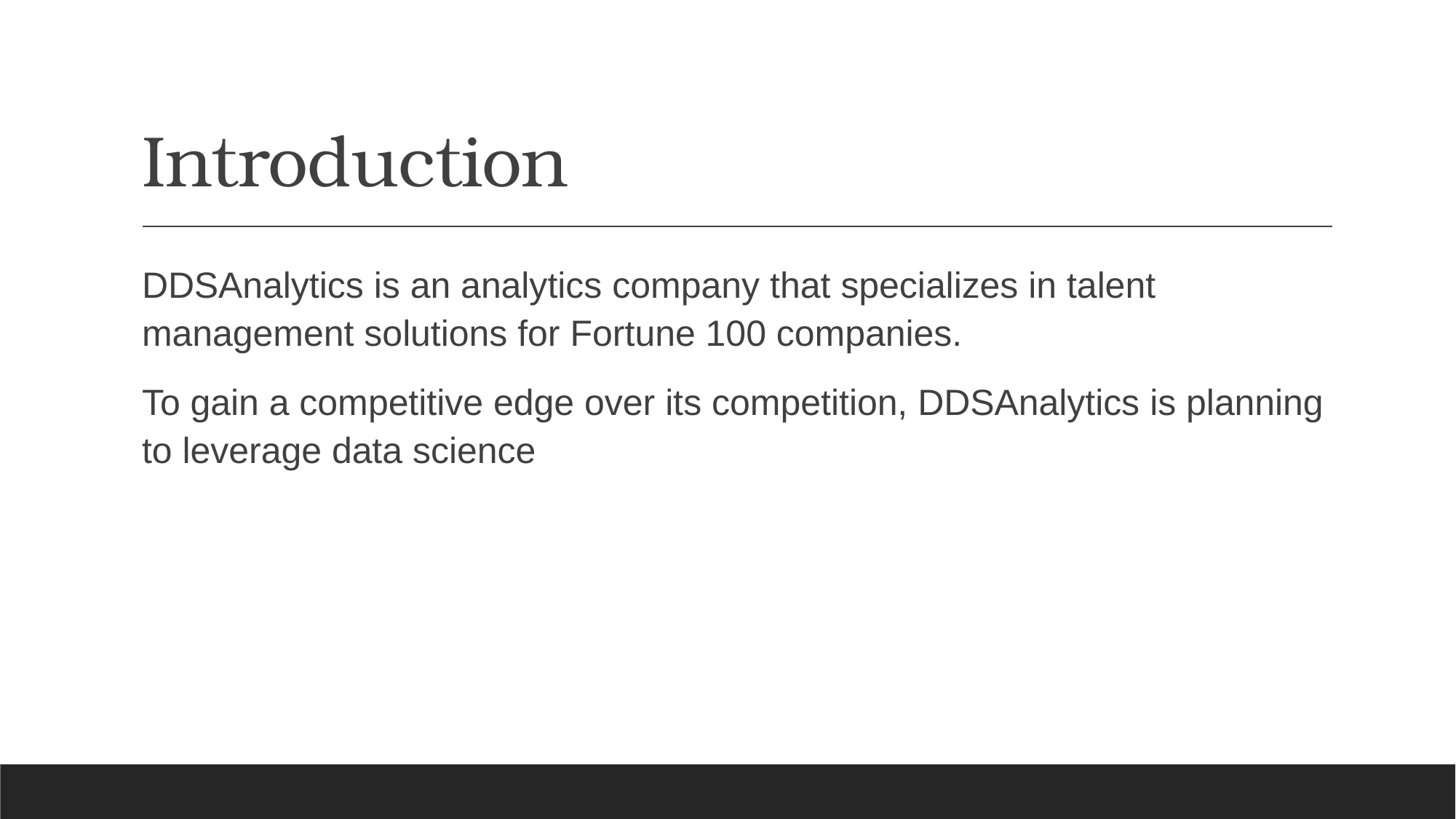

# Introduction
DDSAnalytics is an analytics company that specializes in talent management solutions for Fortune 100 companies.
To gain a competitive edge over its competition, DDSAnalytics is planning to leverage data science